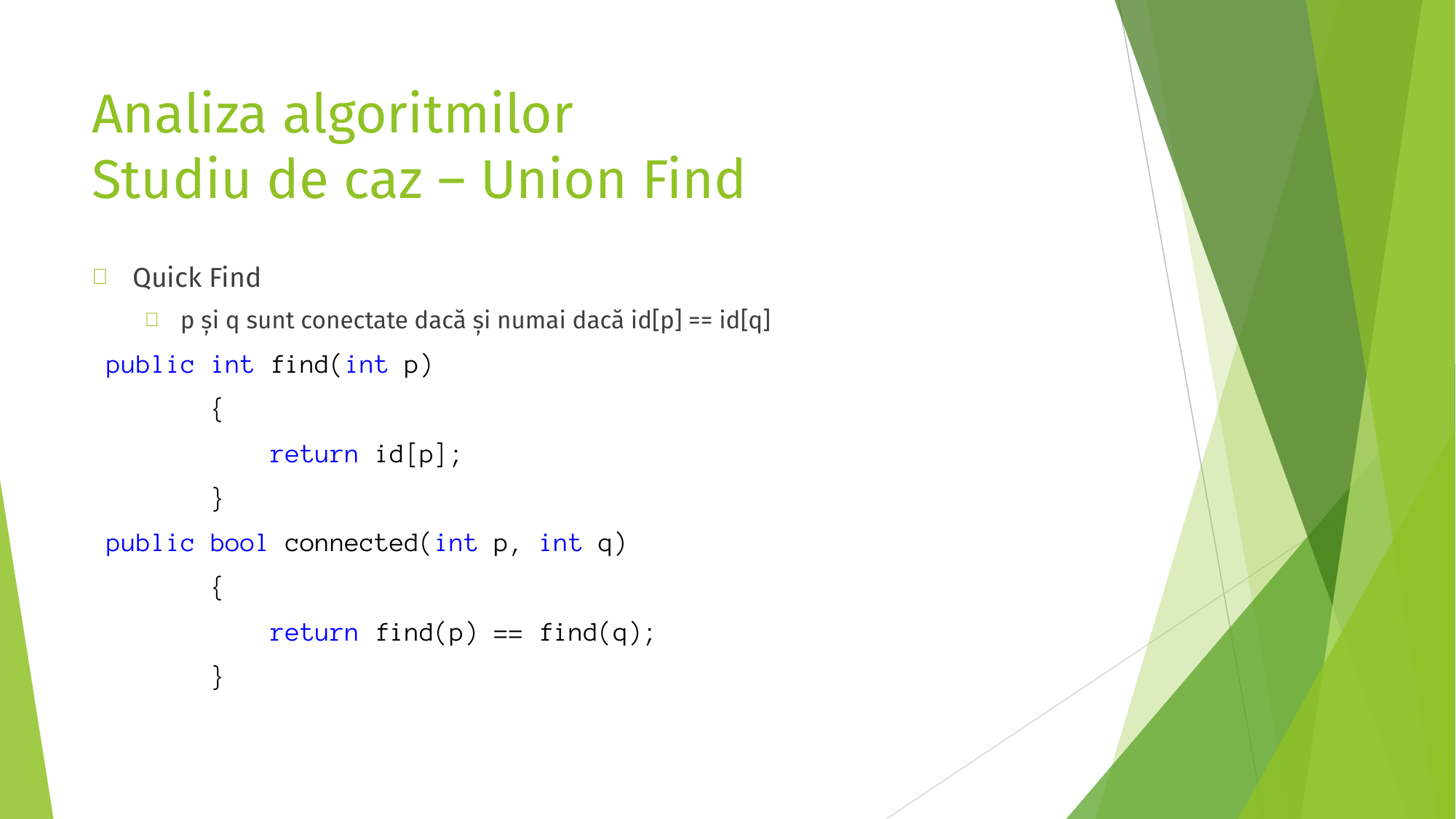

# Analiza algoritmilor Studiu de caz – Union Find
Quick Find
p și q sunt conectate dacă și numai dacă id[p] == id[q]
 public int find(int p)
        {
            return id[p];
        }
 public bool connected(int p, int q)
        {
            return find(p) == find(q);
        }